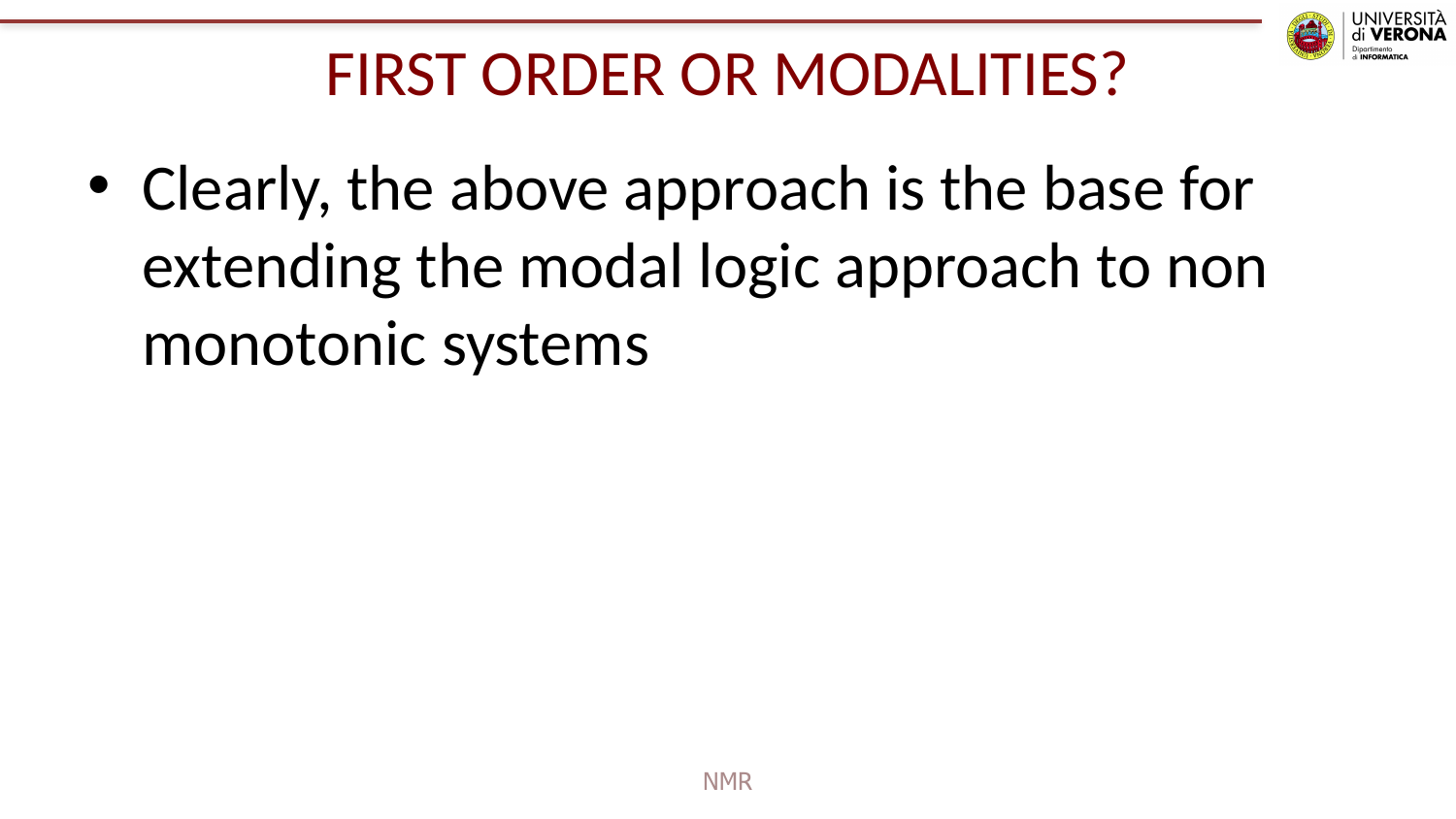

# FIRST ORDER OR MODALITIES?
Clearly, the above approach is the base for extending the modal logic approach to non monotonic systems
NMR